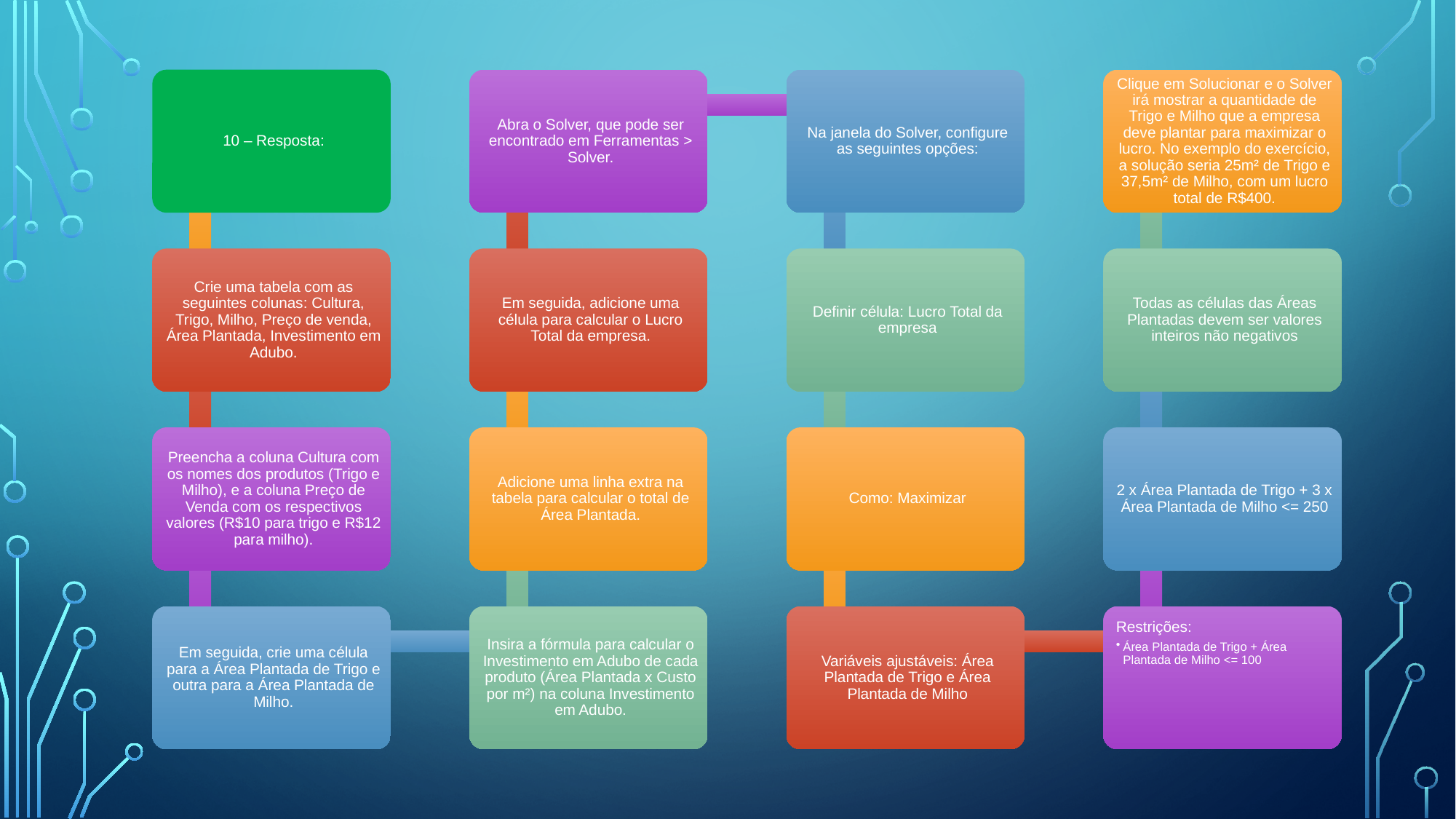

10 – Resposta:
Crie uma tabela com as seguintes colunas: Cultura, Trigo, Milho, Preço de venda, Área Plantada, Investimento em Adubo.
Preencha a coluna Cultura com os nomes dos produtos (Trigo e Milho), e a coluna Preço de Venda com os respectivos valores (R$10 para trigo e R$12 para milho).
Em seguida, crie uma célula para a Área Plantada de Trigo e outra para a Área Plantada de Milho.
Insira a fórmula para calcular o Investimento em Adubo de cada produto (Área Plantada x Custo por m²) na coluna Investimento em Adubo.
Adicione uma linha extra na tabela para calcular o total de Área Plantada.
Em seguida, adicione uma célula para calcular o Lucro Total da empresa.
Abra o Solver, que pode ser encontrado em Ferramentas > Solver.
Na janela do Solver, configure as seguintes opções:
Definir célula: Lucro Total da empresa
Como: Maximizar
Variáveis ajustáveis: Área Plantada de Trigo e Área Plantada de Milho
Restrições:
Área Plantada de Trigo + Área Plantada de Milho <= 100
2 x Área Plantada de Trigo + 3 x Área Plantada de Milho <= 250
Todas as células das Áreas Plantadas devem ser valores inteiros não negativos
Clique em Solucionar e o Solver irá mostrar a quantidade de Trigo e Milho que a empresa deve plantar para maximizar o lucro. No exemplo do exercício, a solução seria 25m² de Trigo e 37,5m² de Milho, com um lucro total de R$400.